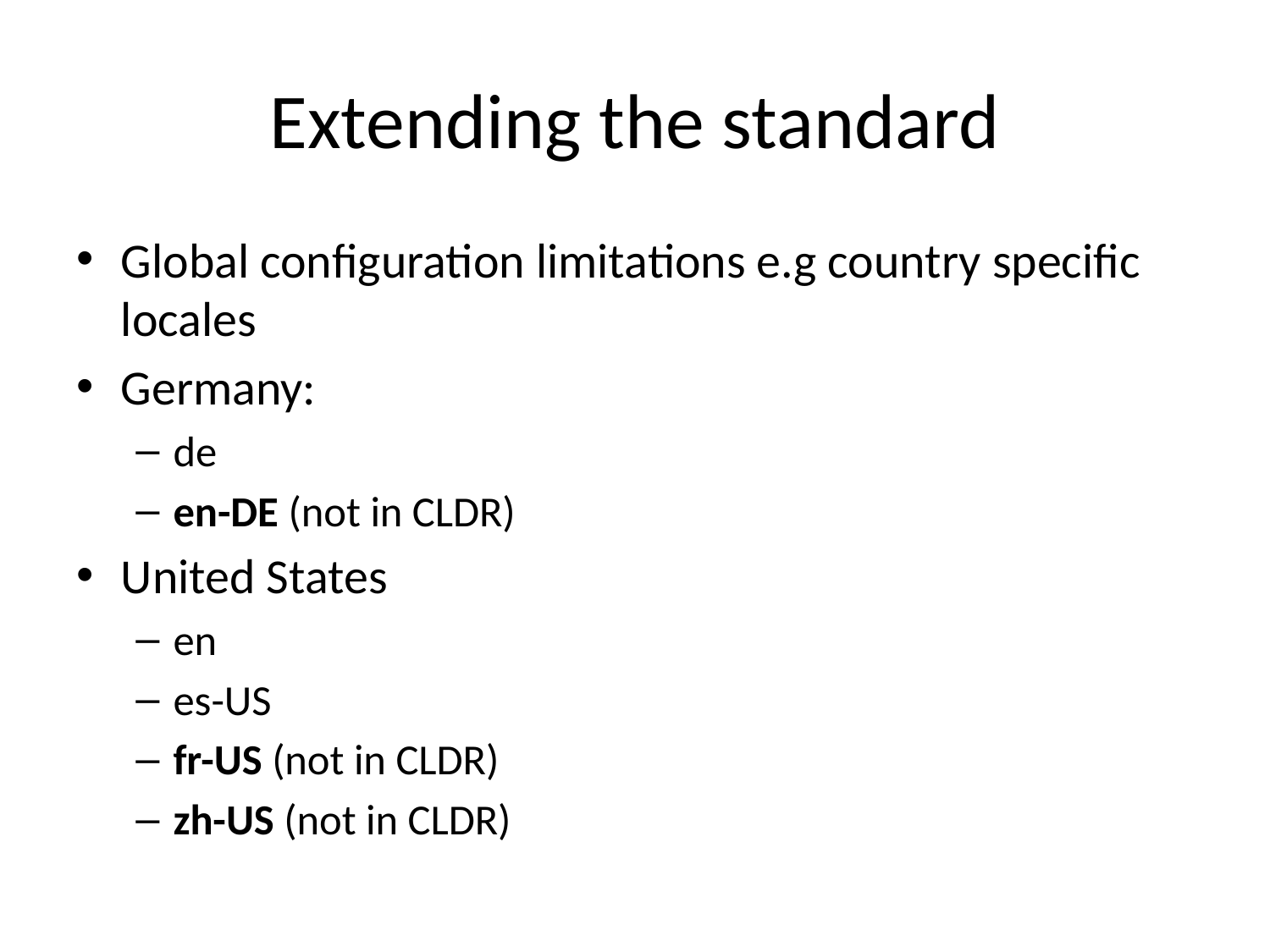

# Extending the standard
Global configuration limitations e.g country specific locales
Germany:
de
en-DE (not in CLDR)
United States
en
es-US
fr-US (not in CLDR)
zh-US (not in CLDR)